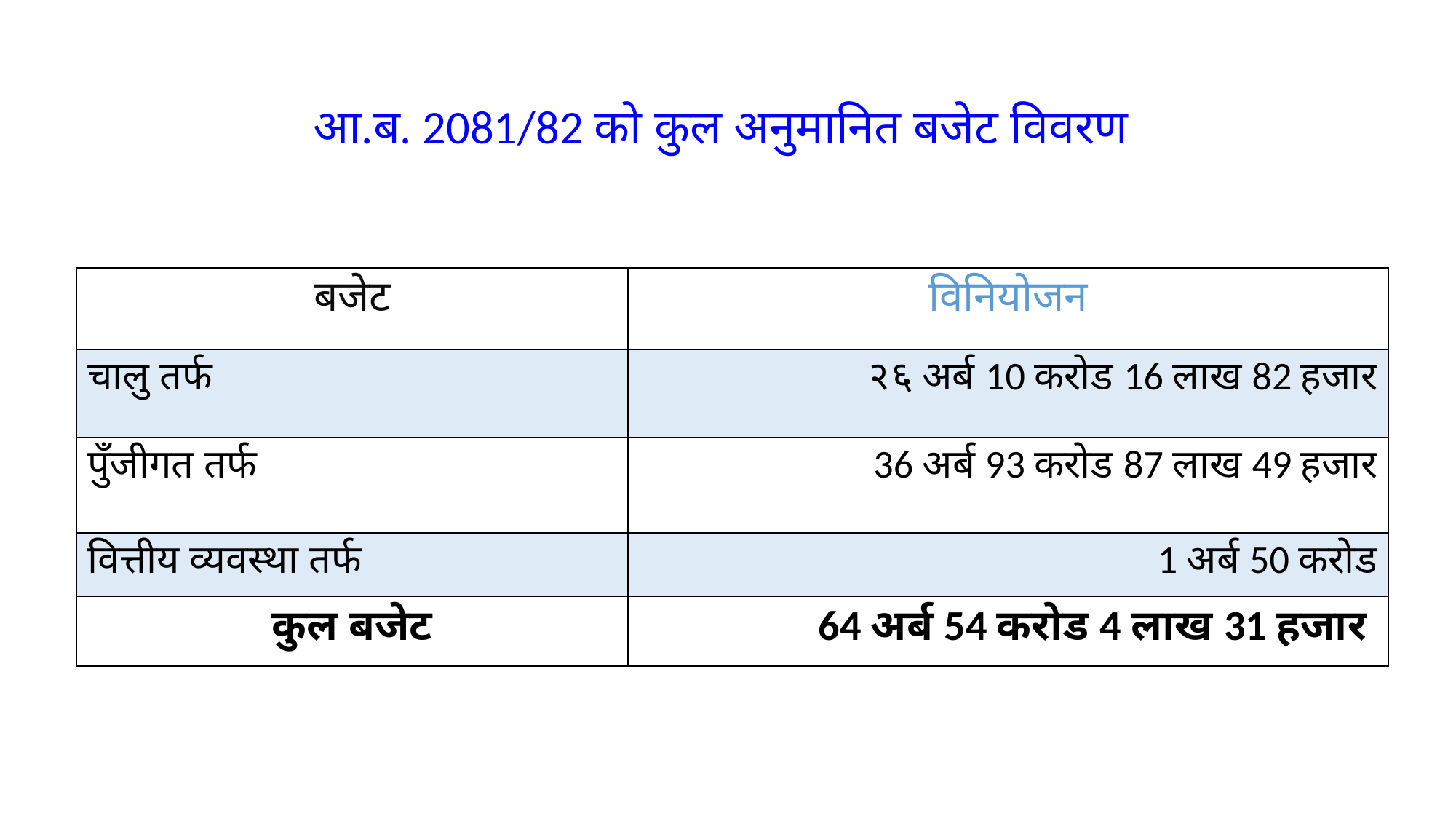

# आ.ब. 2081/82 को कुल अनुमानित बजेट विवरण
| बजेट | विनियोजन |
| --- | --- |
| चालु तर्फ | २६ अर्ब 10 करोड 16 लाख 82 हजार |
| पुँजीगत तर्फ | 36 अर्ब 93 करोड 87 लाख 49 हजार |
| वित्तीय व्यवस्था तर्फ | 1 अर्ब 50 करोड |
| कुल बजेट | 64 अर्ब 54 करोड 4 लाख 31 हजार |